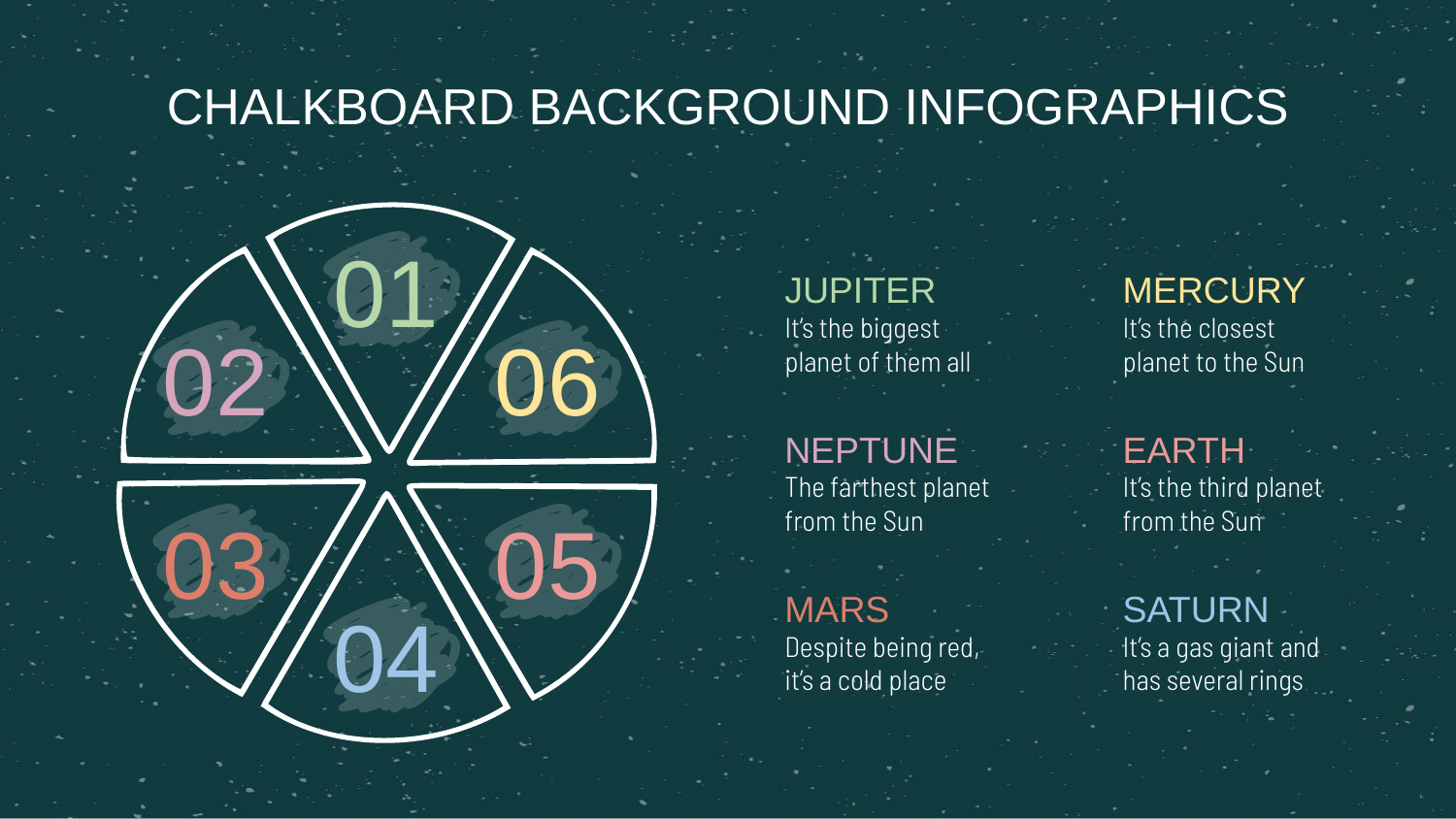

CHALKBOARD BACKGROUND INFOGRAPHICS

01
JUPITER
MERCURY
It’s the biggest planet of them all
It’s the closest planet to the Sun

02
06
NEPTUNE
EARTH
The farthest planet from the Sun
It’s the third planet from the Sun

03
05
MARS
SATURN

04
Despite being red, it’s a cold place
It’s a gas giant and has several rings